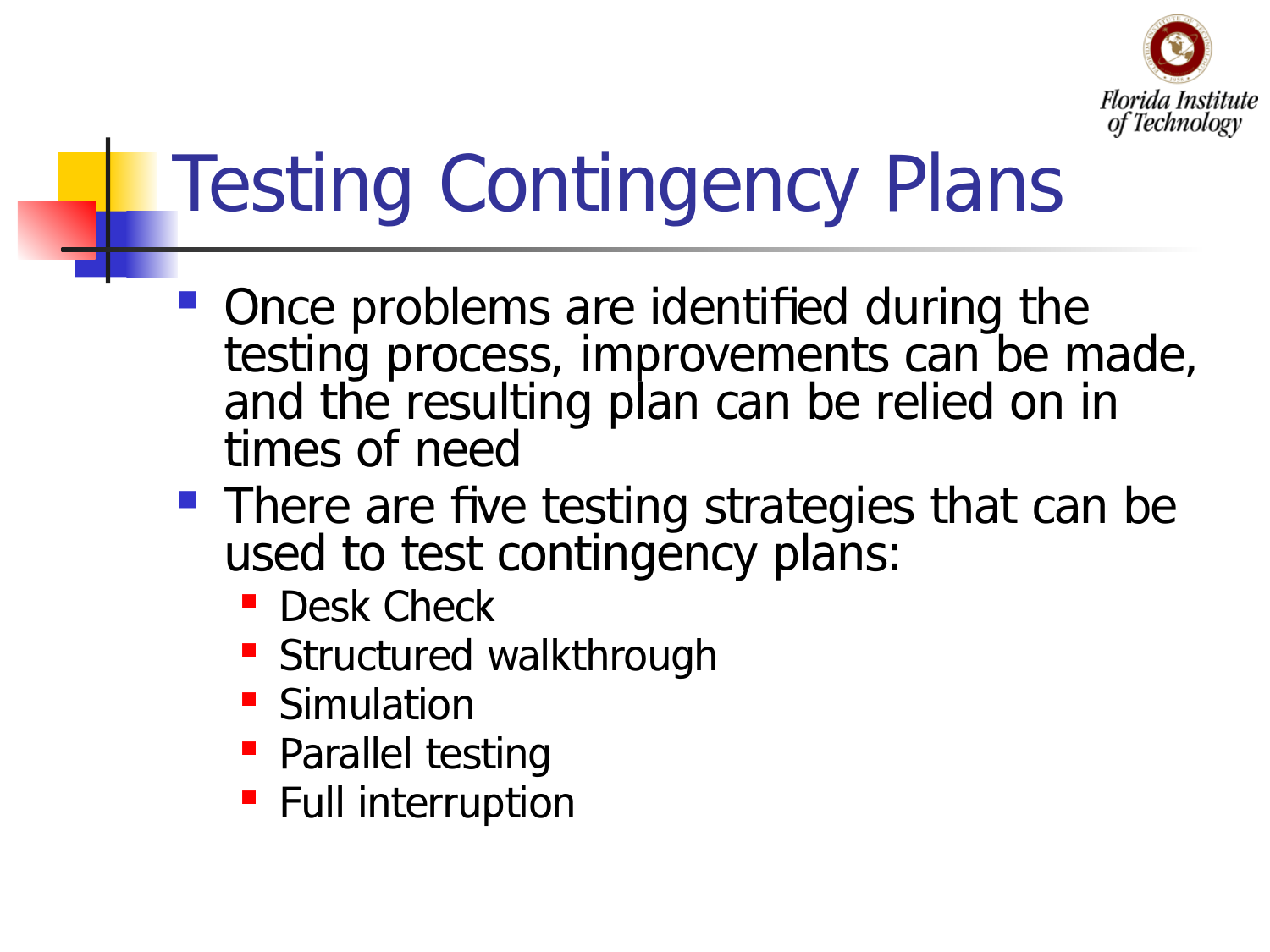

# Testing Contingency Plans
Once problems are identified during the testing process, improvements can be made, and the resulting plan can be relied on in times of need
There are five testing strategies that can be used to test contingency plans:
Desk Check
Structured walkthrough
Simulation
Parallel testing
Full interruption